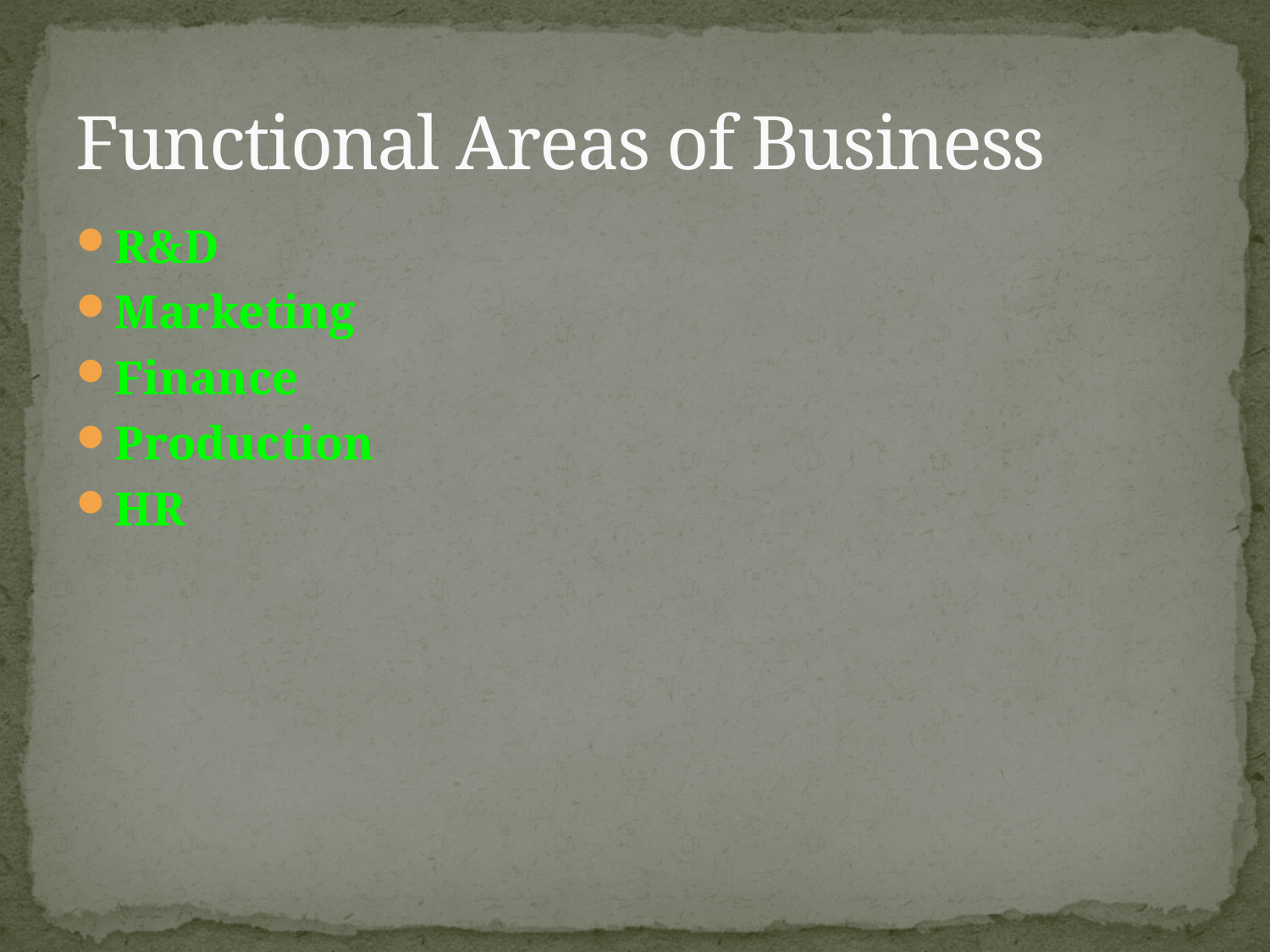

# Functional Areas of Business
R&D
Marketing
Finance
Production
HR